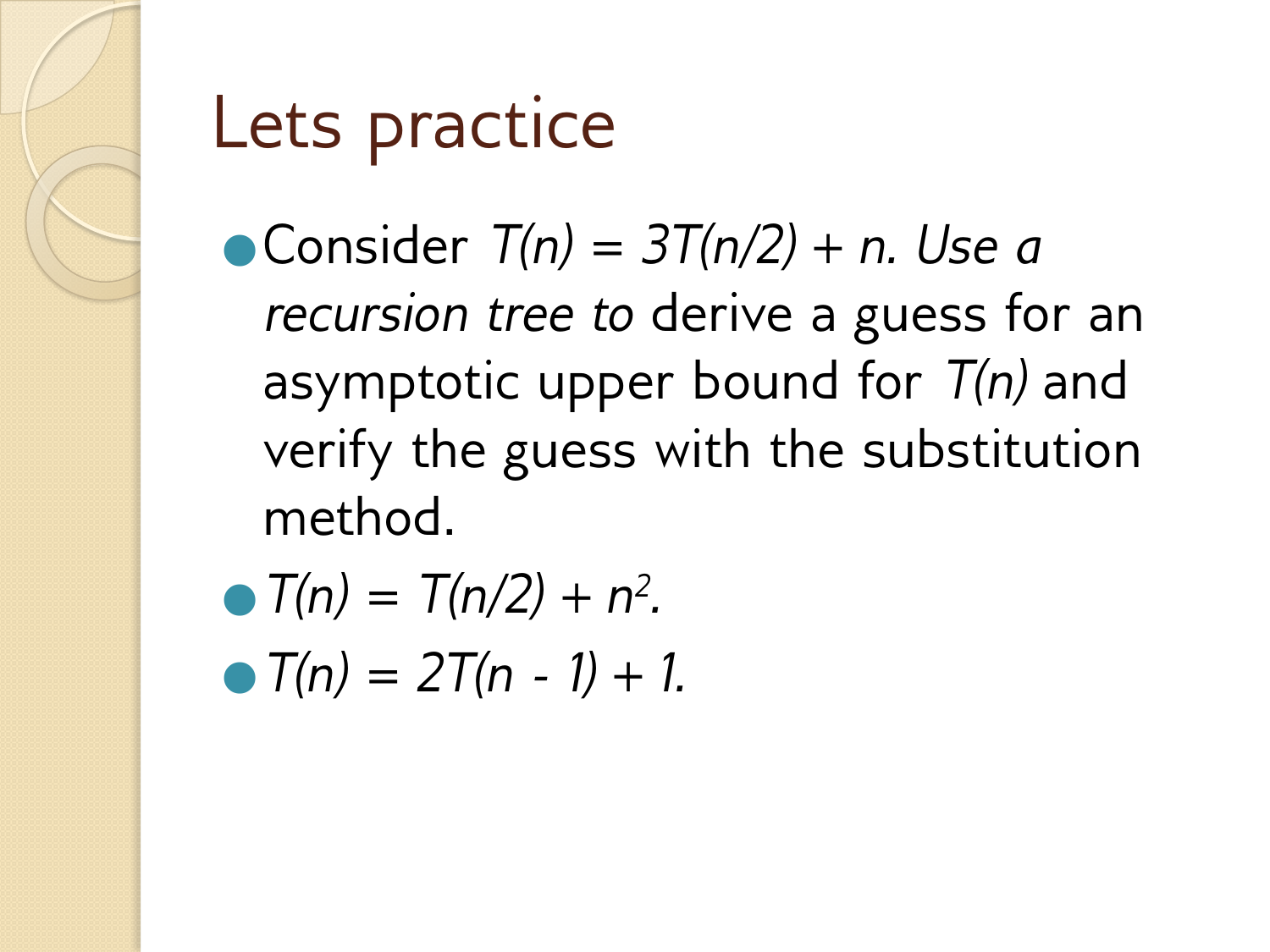

# Lets practice
Consider T(n) = 3T(n/2) + n. Use a recursion tree to derive a guess for an asymptotic upper bound for T(n) and verify the guess with the substitution method.
T(n) = T(n/2) + n2.
T(n) = 2T(n − 1) + 1.